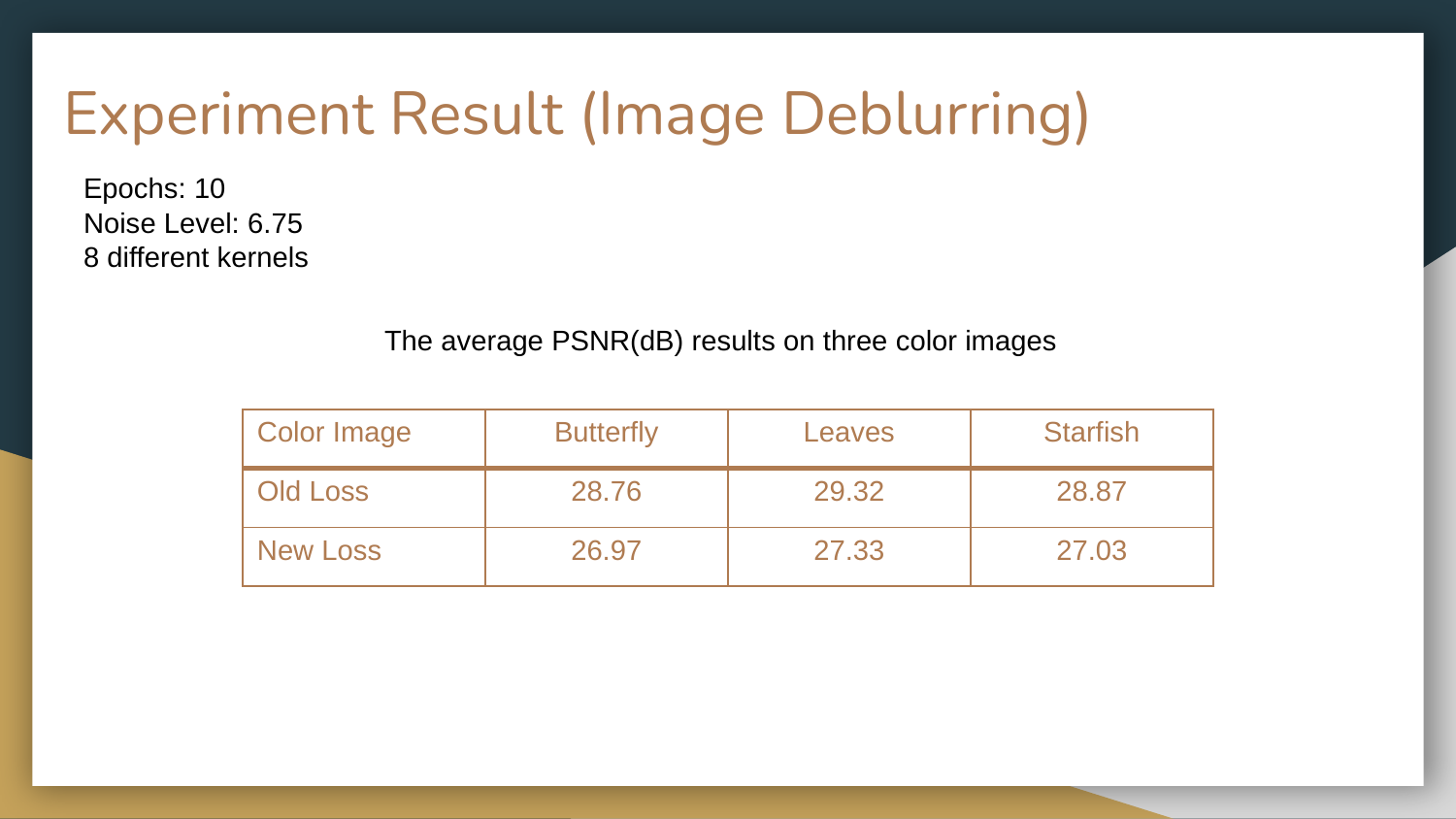

# Experiment Result (Image Deblurring)
Epochs: 10
Noise Level: 6.75
8 different kernels
The average PSNR(dB) results on three color images

| Color Image | Butterfly | Leaves | Starfish |
| --- | --- | --- | --- |
| Old Loss | 28.76 | 29.32 | 28.87 |
| New Loss | 26.97 | 27.33 | 27.03 |